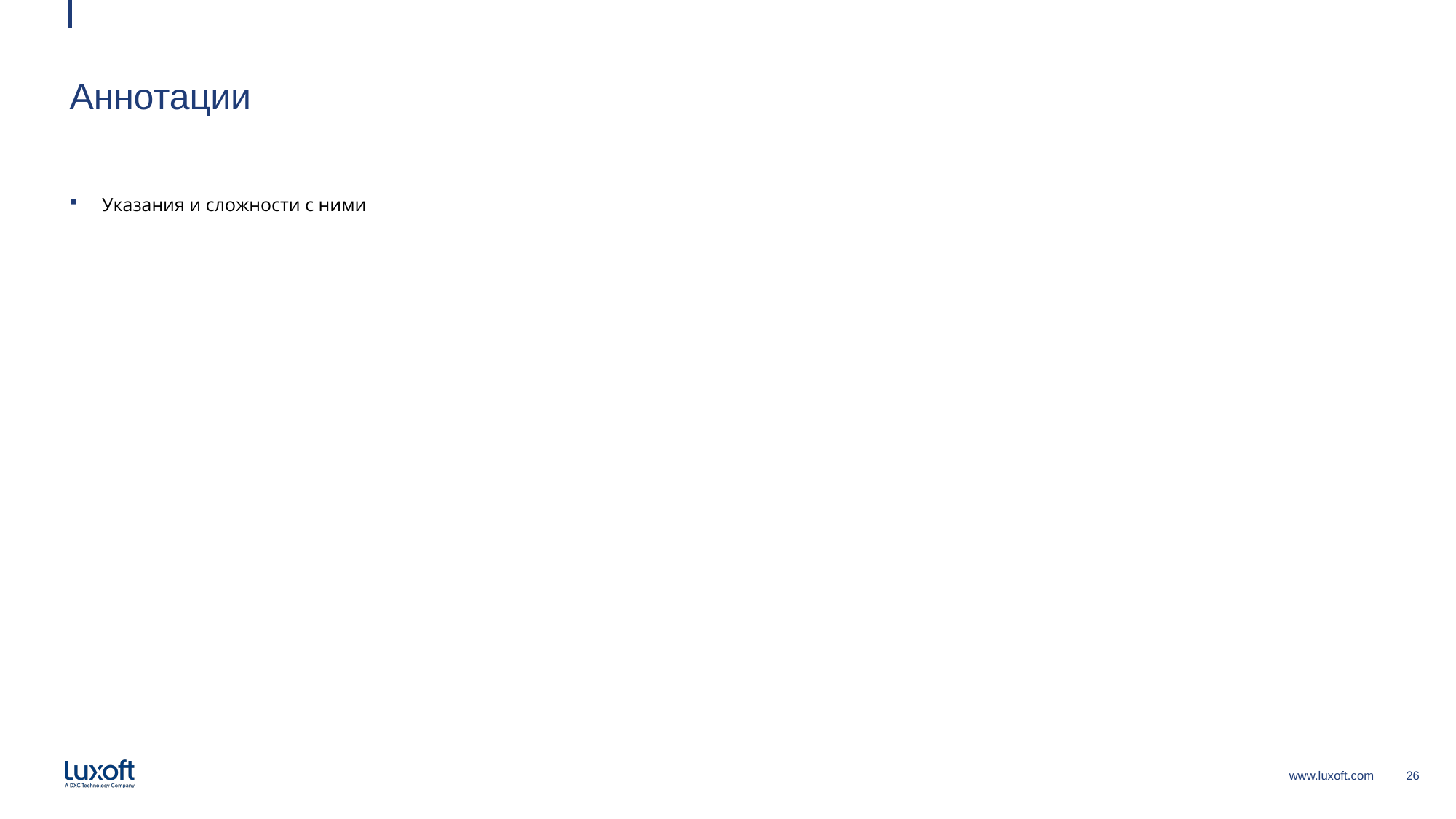

# Аннотации

Указания и сложности с ними